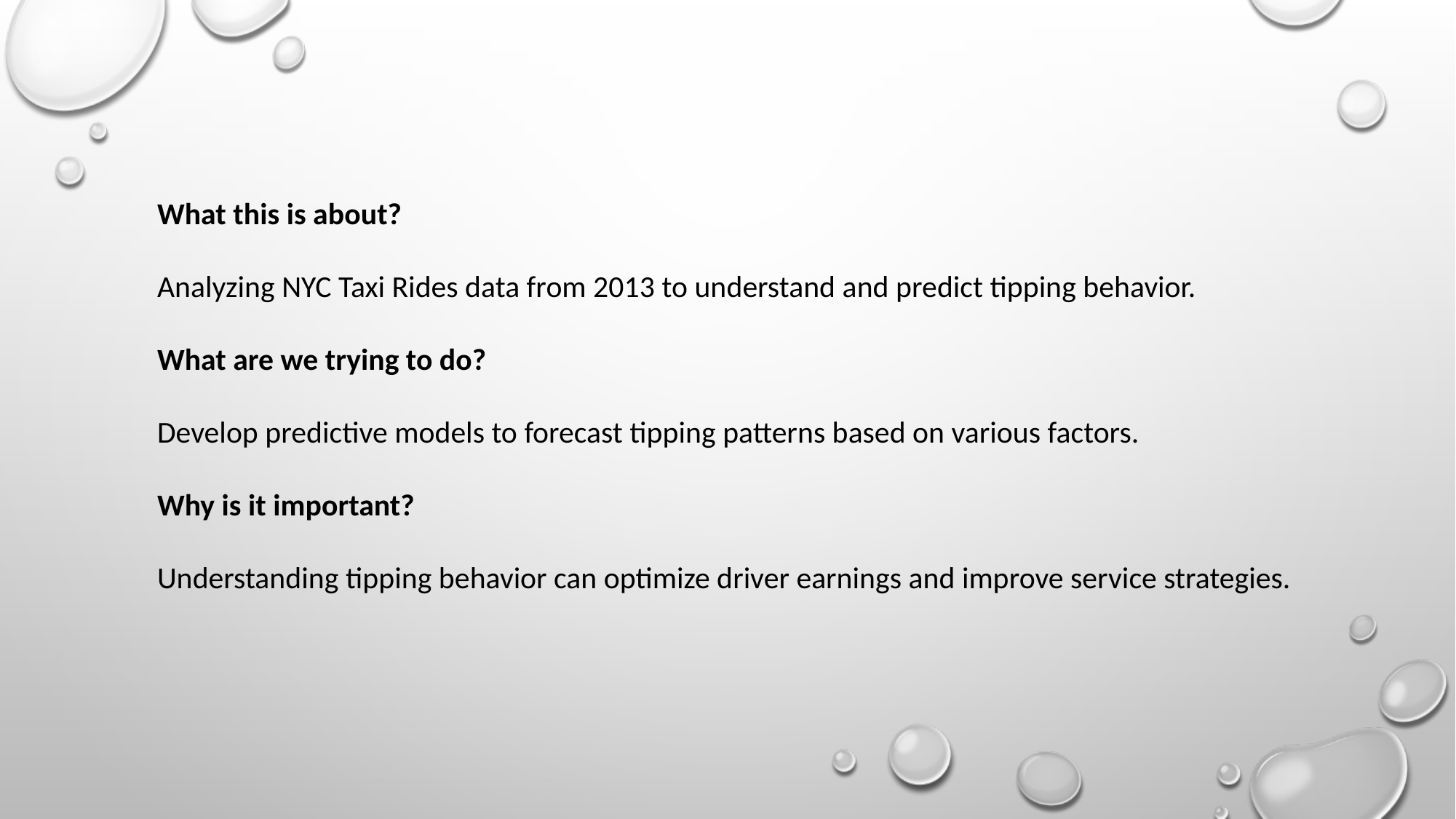

What this is about?

Analyzing NYC Taxi Rides data from 2013 to understand and predict tipping behavior.

What are we trying to do?

Develop predictive models to forecast tipping patterns based on various factors.

Why is it important?

Understanding tipping behavior can optimize driver earnings and improve service strategies.